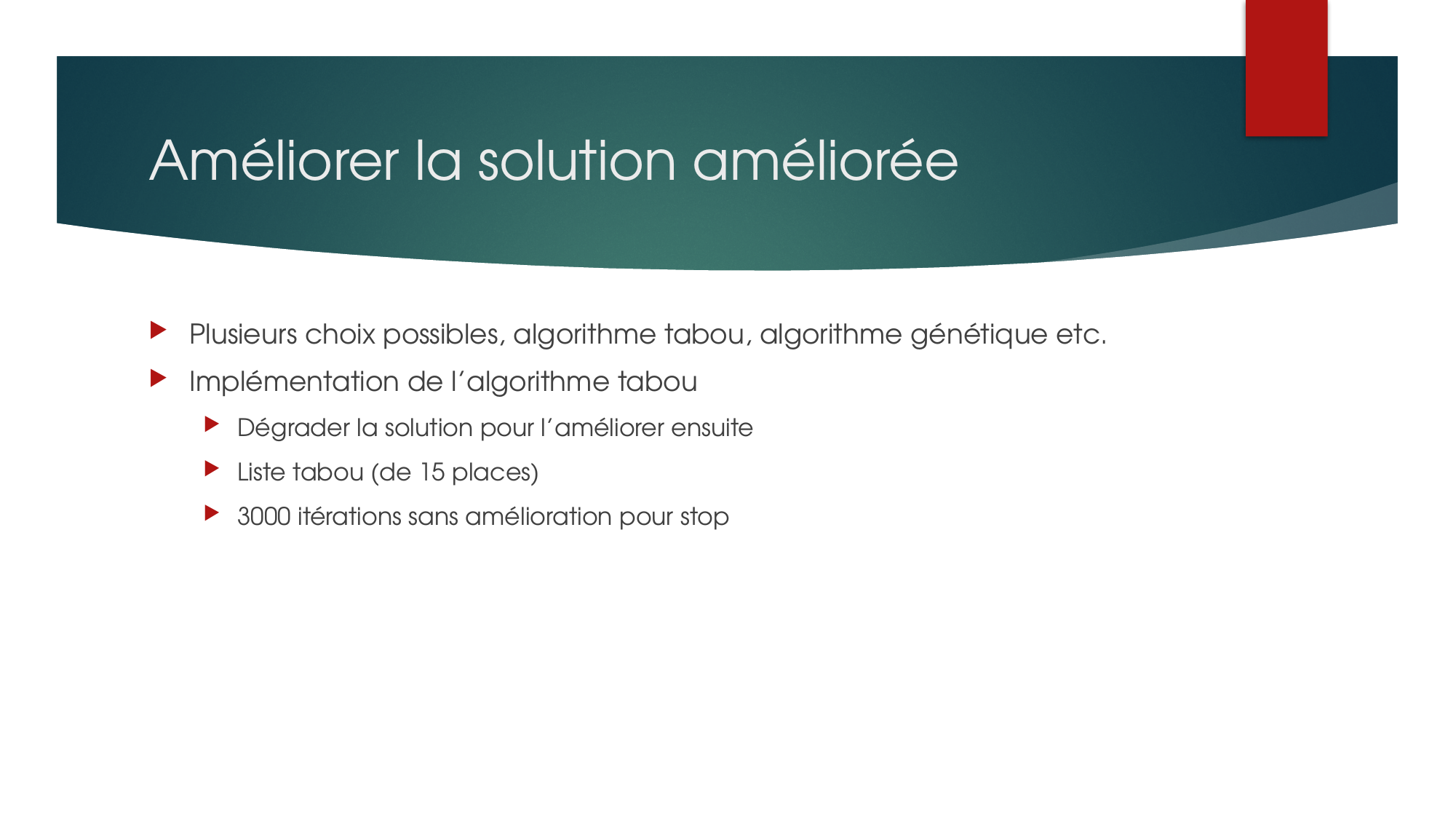

# Améliorer la solution améliorée
Plusieurs choix possibles, algorithme tabou, algorithme génétique etc.
Implémentation de l’algorithme tabou
Dégrader la solution pour l’améliorer ensuite
Liste tabou (de 15 places)
3000 itérations sans amélioration pour stop